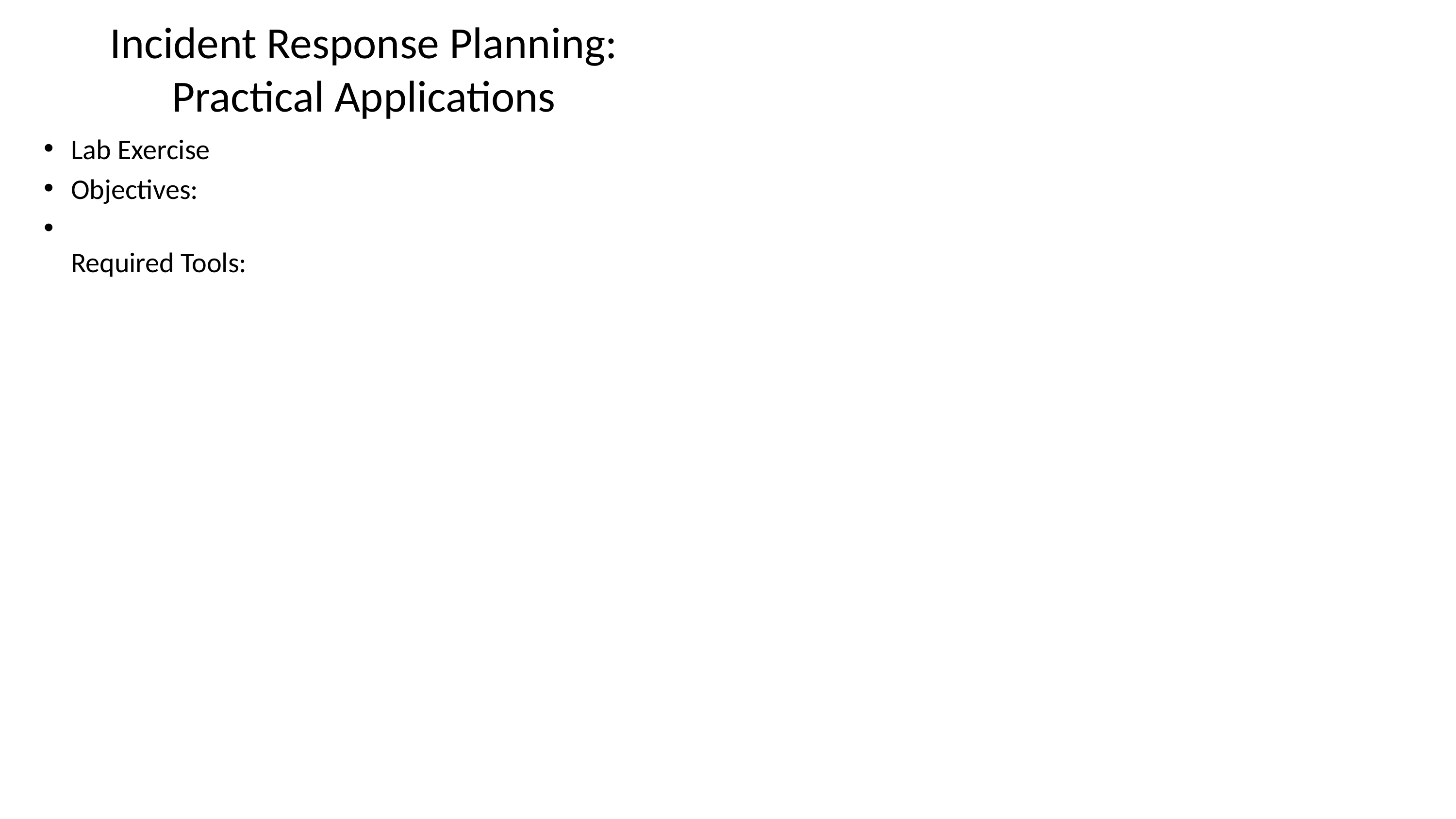

# Incident Response Planning: Practical Applications
Lab Exercise
Objectives:
Required Tools: